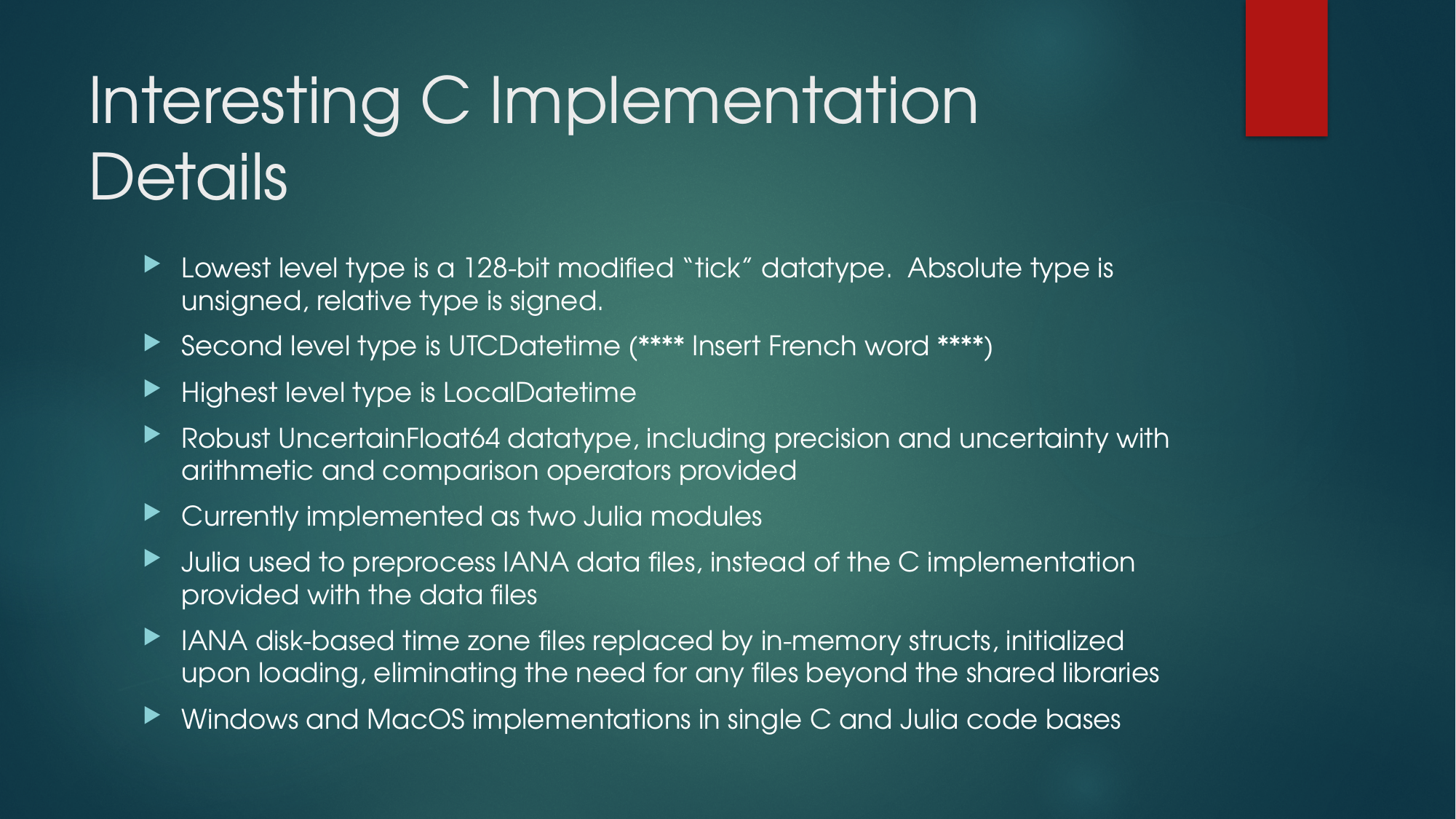

# Interesting C Implementation Details
Lowest level type is a 128-bit modified “tick” datatype.  Absolute type is unsigned, relative type is signed.
Second level type is UTCDatetime (**** Insert French word ****)
Highest level type is LocalDatetime
Robust UncertainFloat64 datatype, including precision and uncertainty with arithmetic and comparison operators provided
Currently implemented as two Julia modules
Julia used to preprocess IANA data files, instead of the C implementation provided with the data files
IANA disk-based time zone files replaced by in-memory structs, initialized upon loading, eliminating the need for any files beyond the shared libraries
Windows and MacOS implementations in single C and Julia code bases